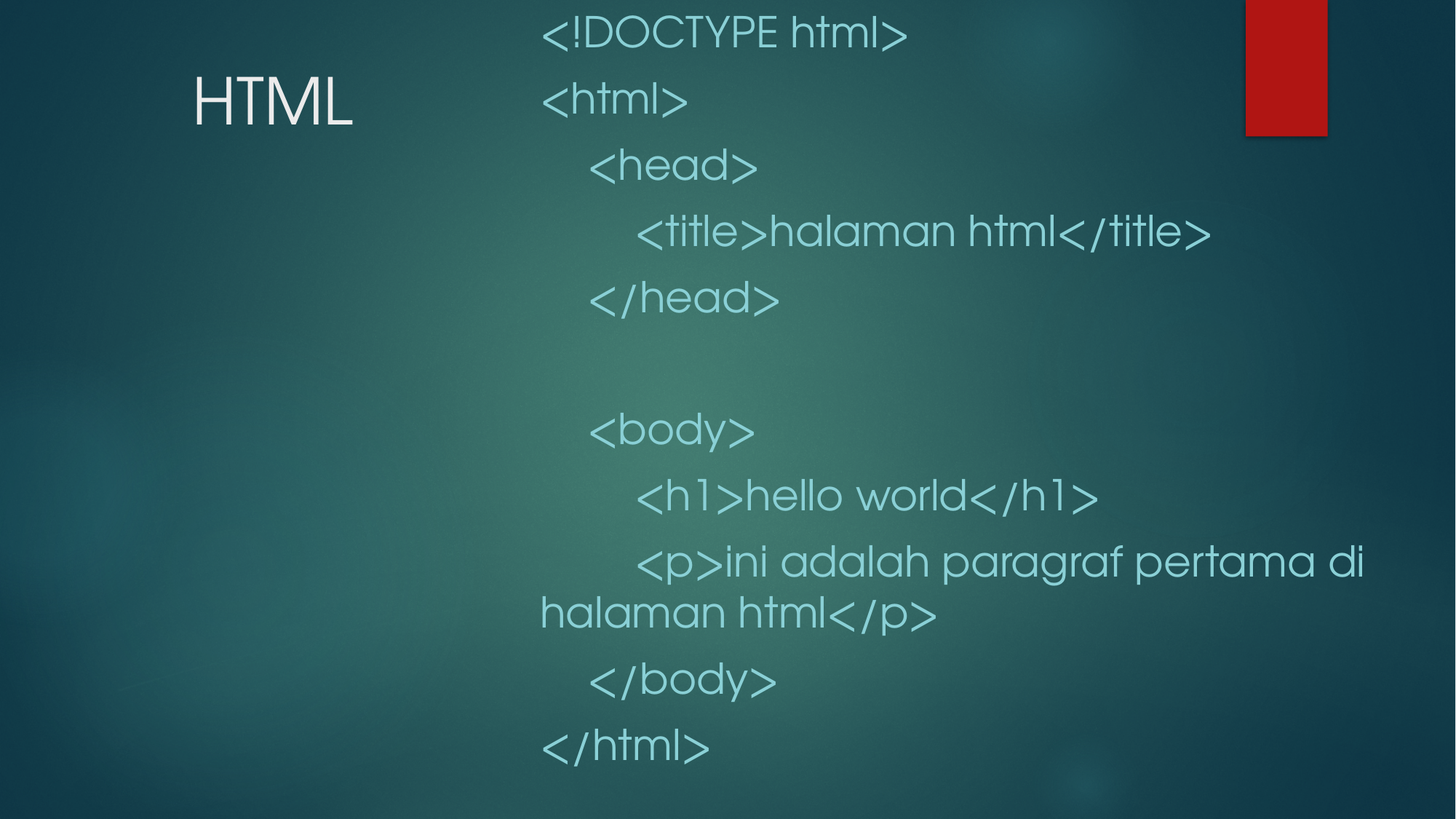

<!DOCTYPE html>
<html>
    <head>
        <title>halaman html</title>
    </head>

    <body>
        <h1>hello world</h1>
        <p>ini adalah paragraf pertama di halaman html</p>
    </body>
</html>
# HTML